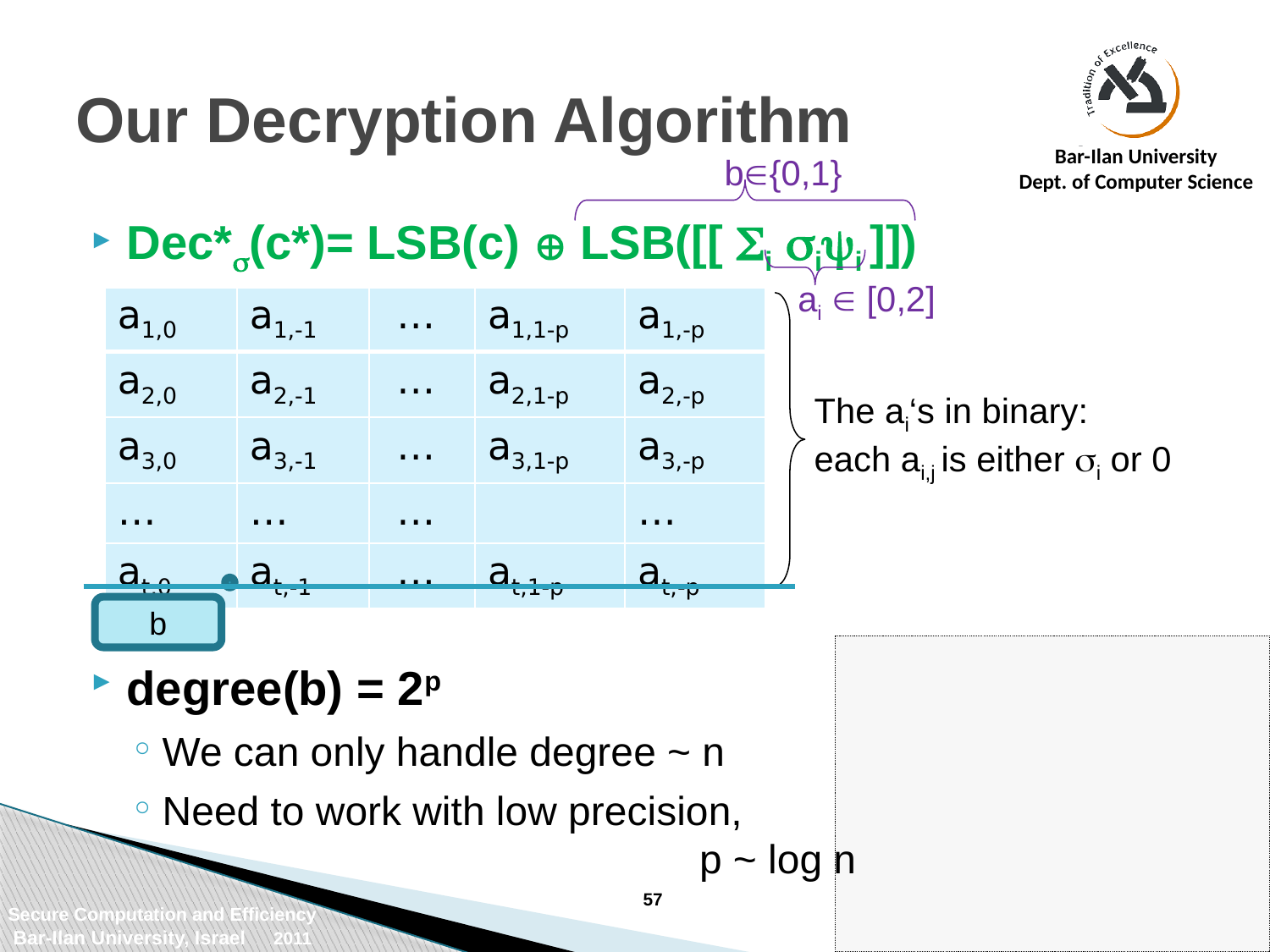

# Our Decryption Algorithm
b∈{0,1}
Dec*σ(c*)= LSB(c) ⊕ LSB([[ Σi σiψi ]])

degree(b) = 2p
We can only handle degree ~ n
Need to work with low precision,
				   p ~ log n

ai ∈ [0,2]
| a1,0 | a1,-1 | … | a1,1-p | a1,-p |
| --- | --- | --- | --- | --- |
| a2,0 | a2,-1 | … | a2,1-p | a2,-p |
| a3,0 | a3,-1 | … | a3,1-p | a3,-p |
| … | … | … |  | … |
| at,0 | at,-1 | … | at,1-p | at,-p |

The ai‘s in binary:
each ai,j is either σi or 0

b
57
Secure Computation and Efficiency
Bar-Ilan University, Israel     2011